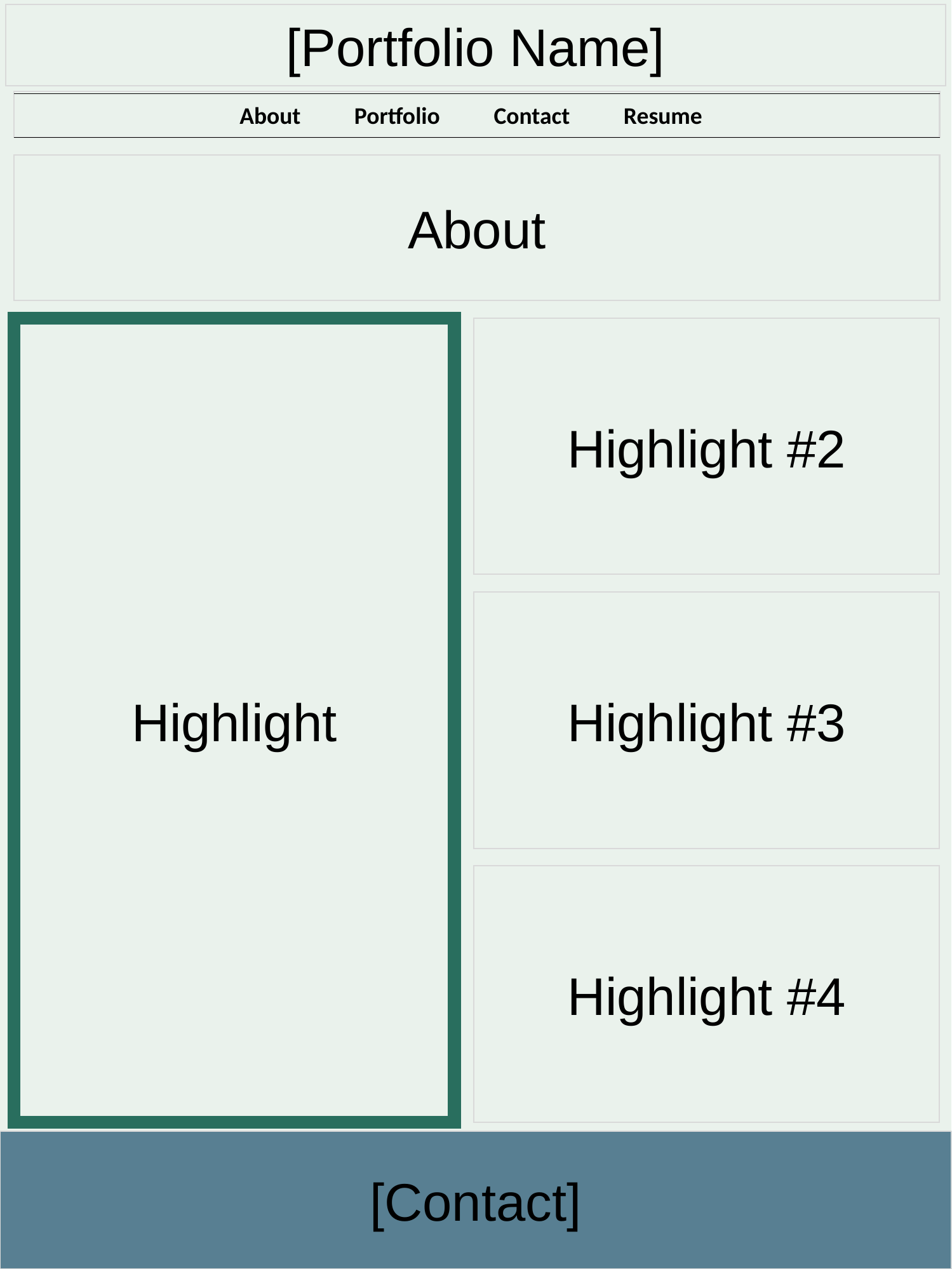

[Portfolio Name]
About          Portfolio          Contact          Resume
About
Highlight
Highlight #2
Highlight #3
Highlight #4
[Contact]